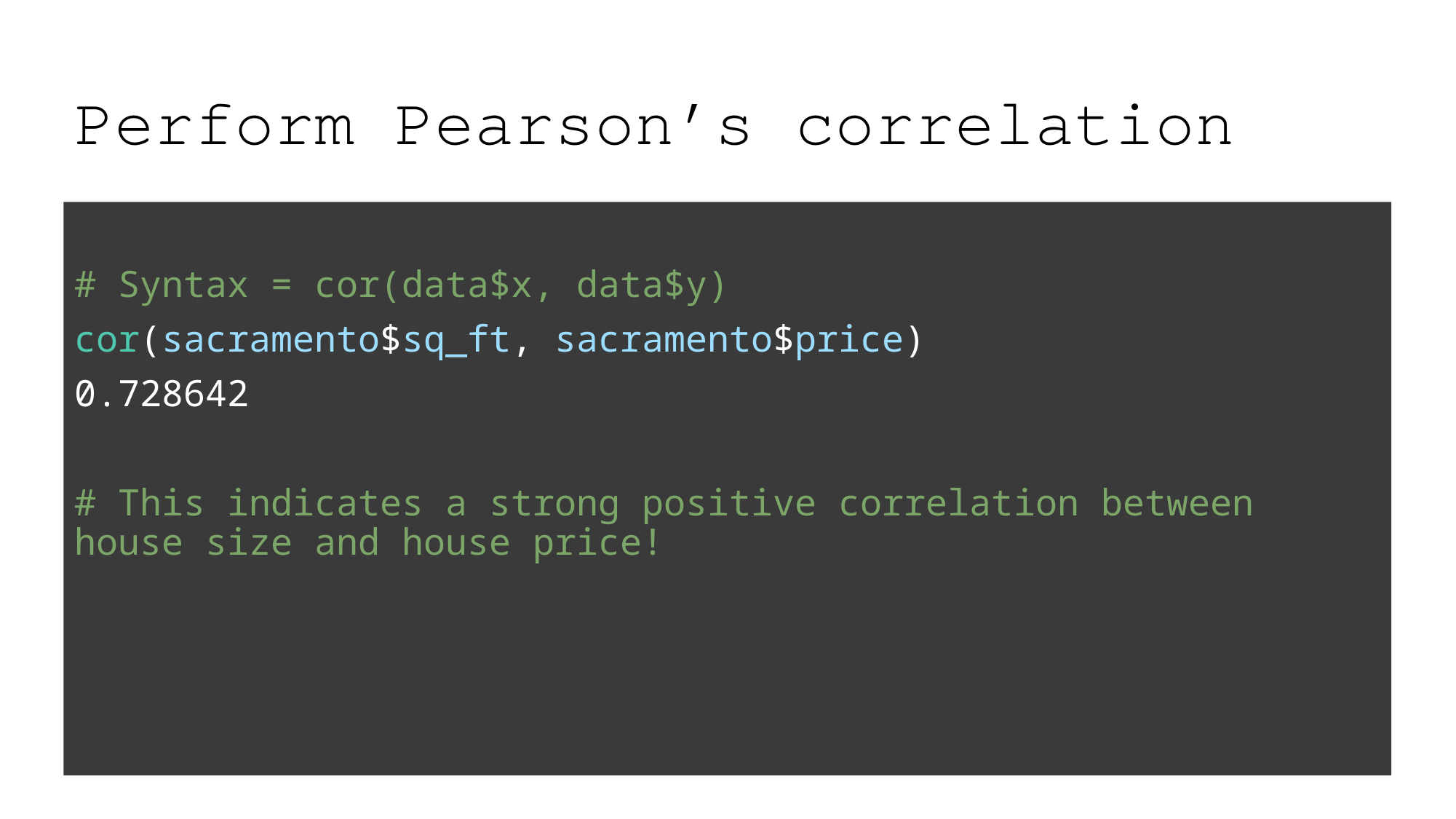

# Perform Pearson’s correlation

# Syntax = cor(data$x, data$y)
cor(sacramento$sq_ft, sacramento$price)
0.728642

# This indicates a strong positive correlation between house size and house price!